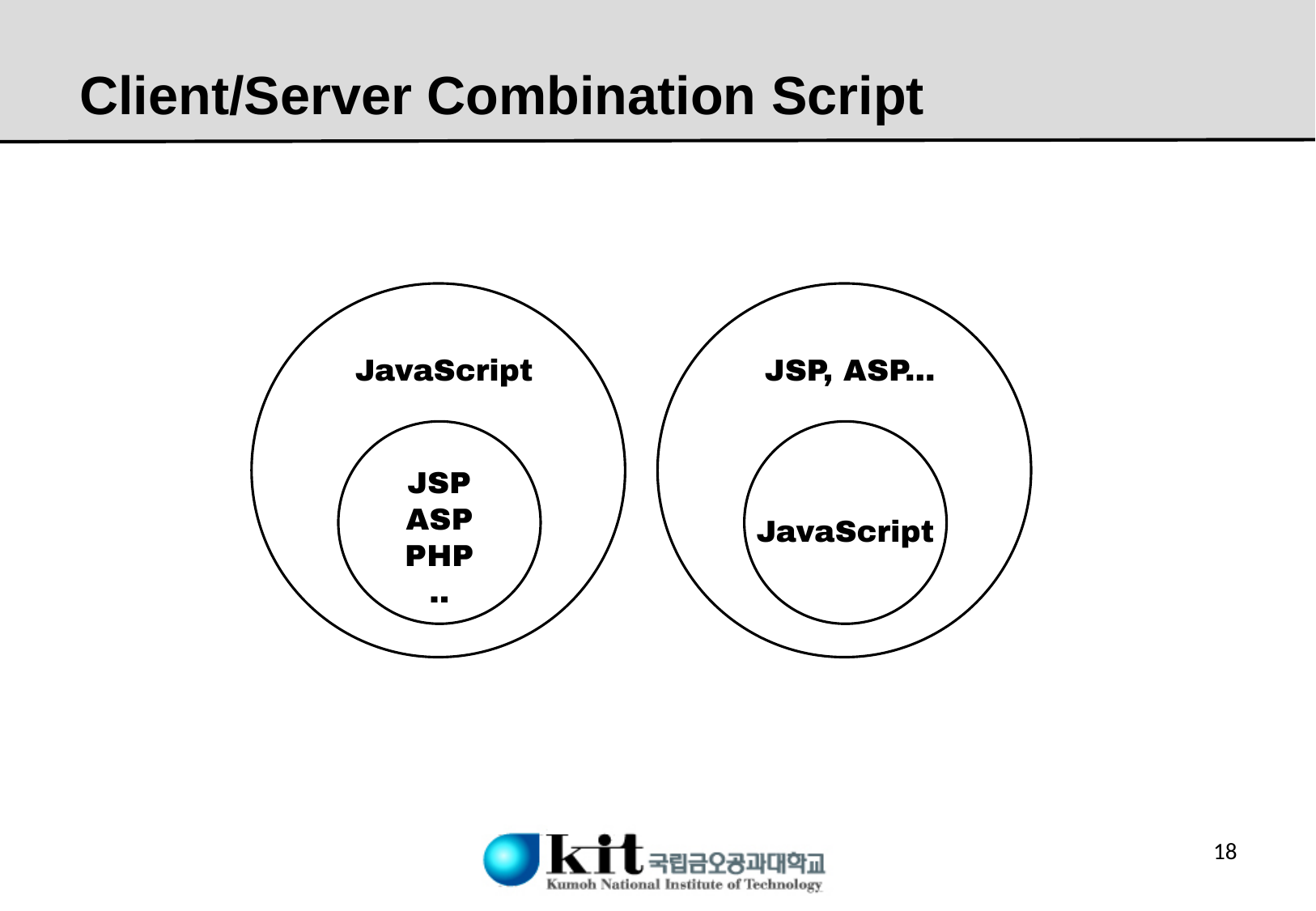

# Client/Server Combination Script

JavaScript
JSP, ASP...

JSP
ASP
PHP
..
JavaScript
18